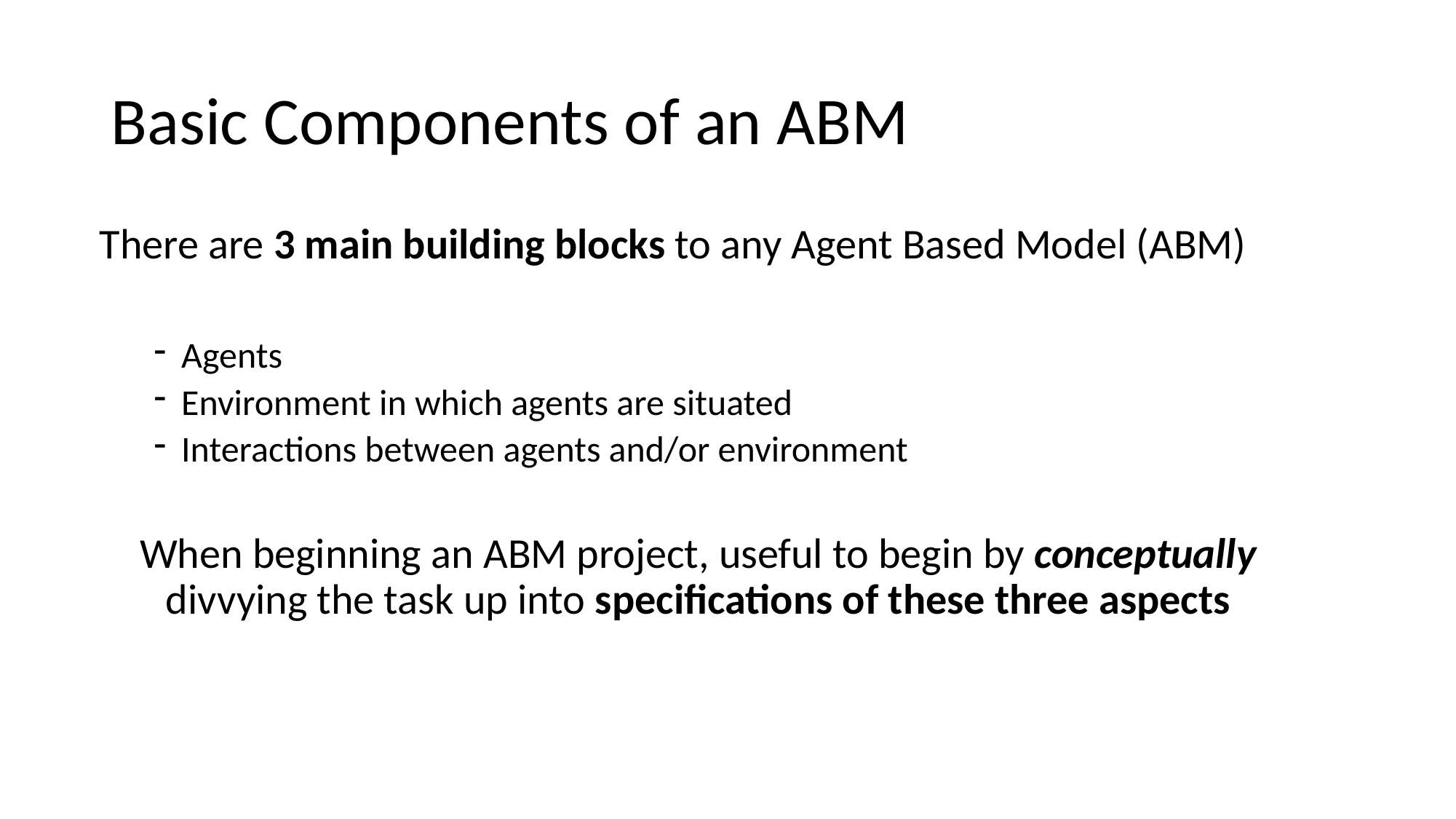

# Basic Components of an ABM
There are 3 main building blocks to any Agent Based Model (ABM)

Agents
Environment in which agents are situated
Interactions between agents and/or environment

When beginning an ABM project, useful to begin by conceptually divvying the task up into specifications of these three aspects